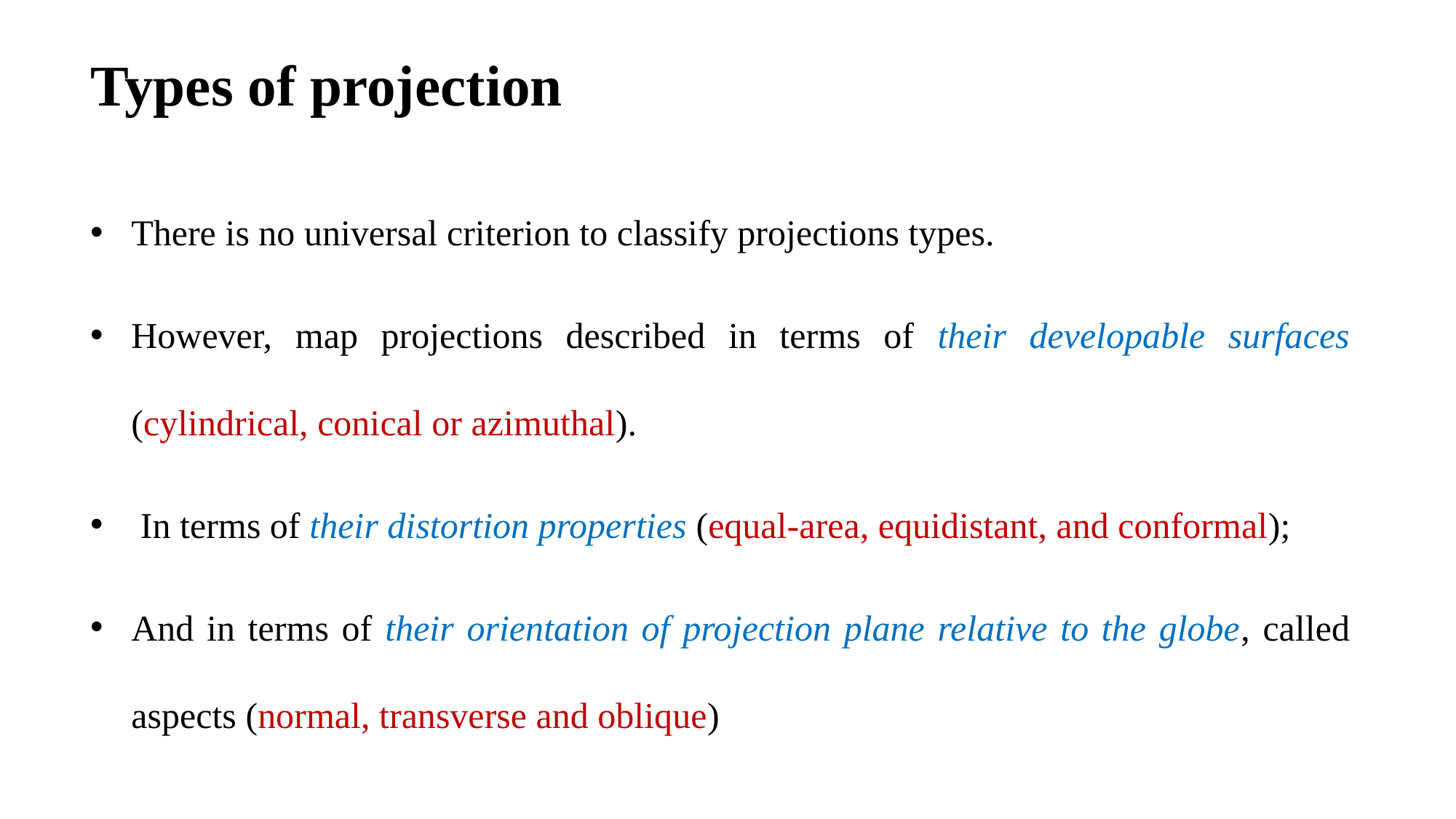

# Types of projection
There is no universal criterion to classify projections types.
However, map projections described in terms of their developable surfaces (cylindrical, conical or azimuthal).
 In terms of their distortion properties (equal-area, equidistant, and conformal);
And in terms of their orientation of projection plane relative to the globe, called aspects (normal, transverse and oblique)